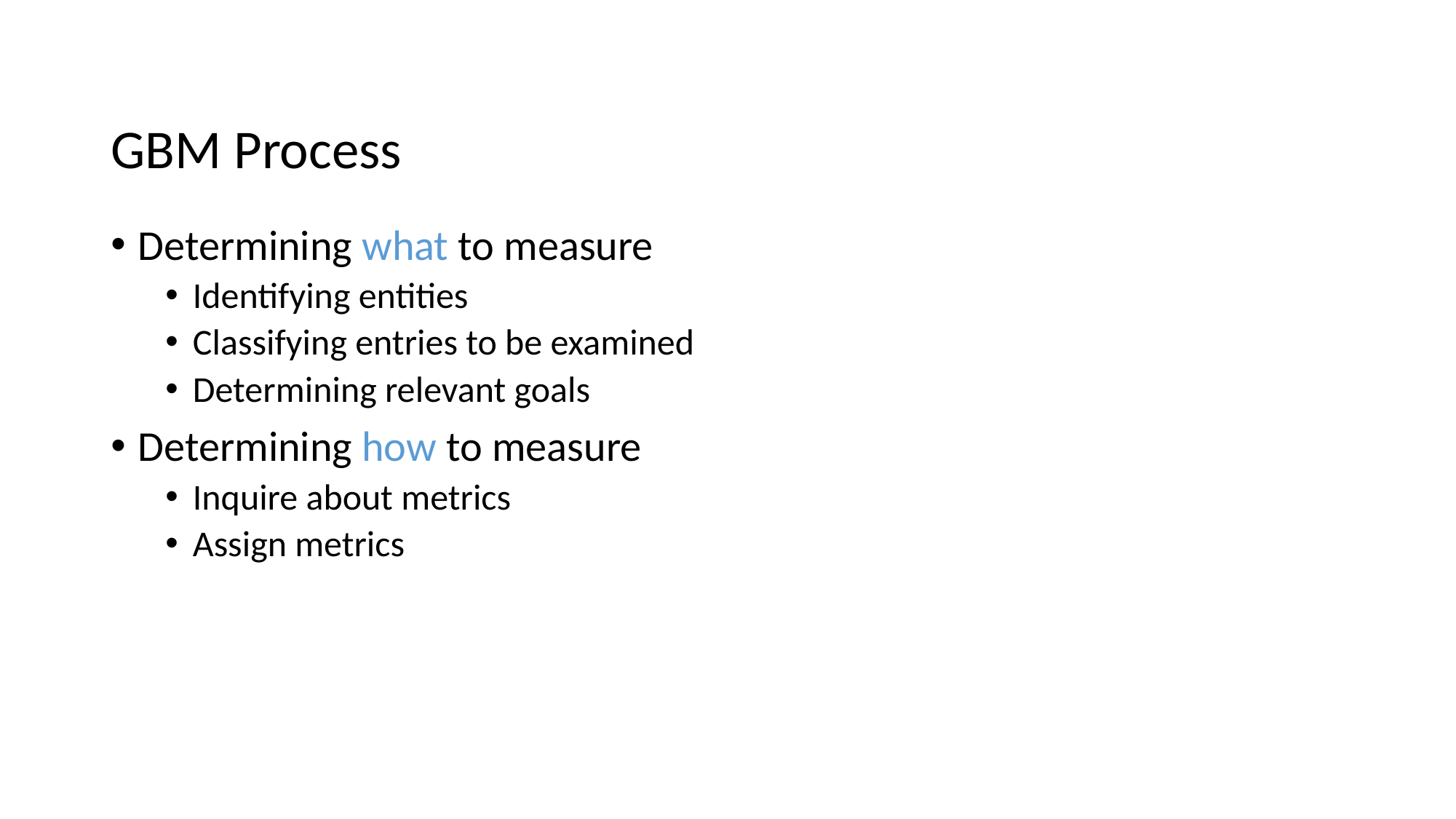

# GBM Process
Determining what to measure
Identifying entities
Classifying entries to be examined
Determining relevant goals
Determining how to measure
Inquire about metrics
Assign metrics